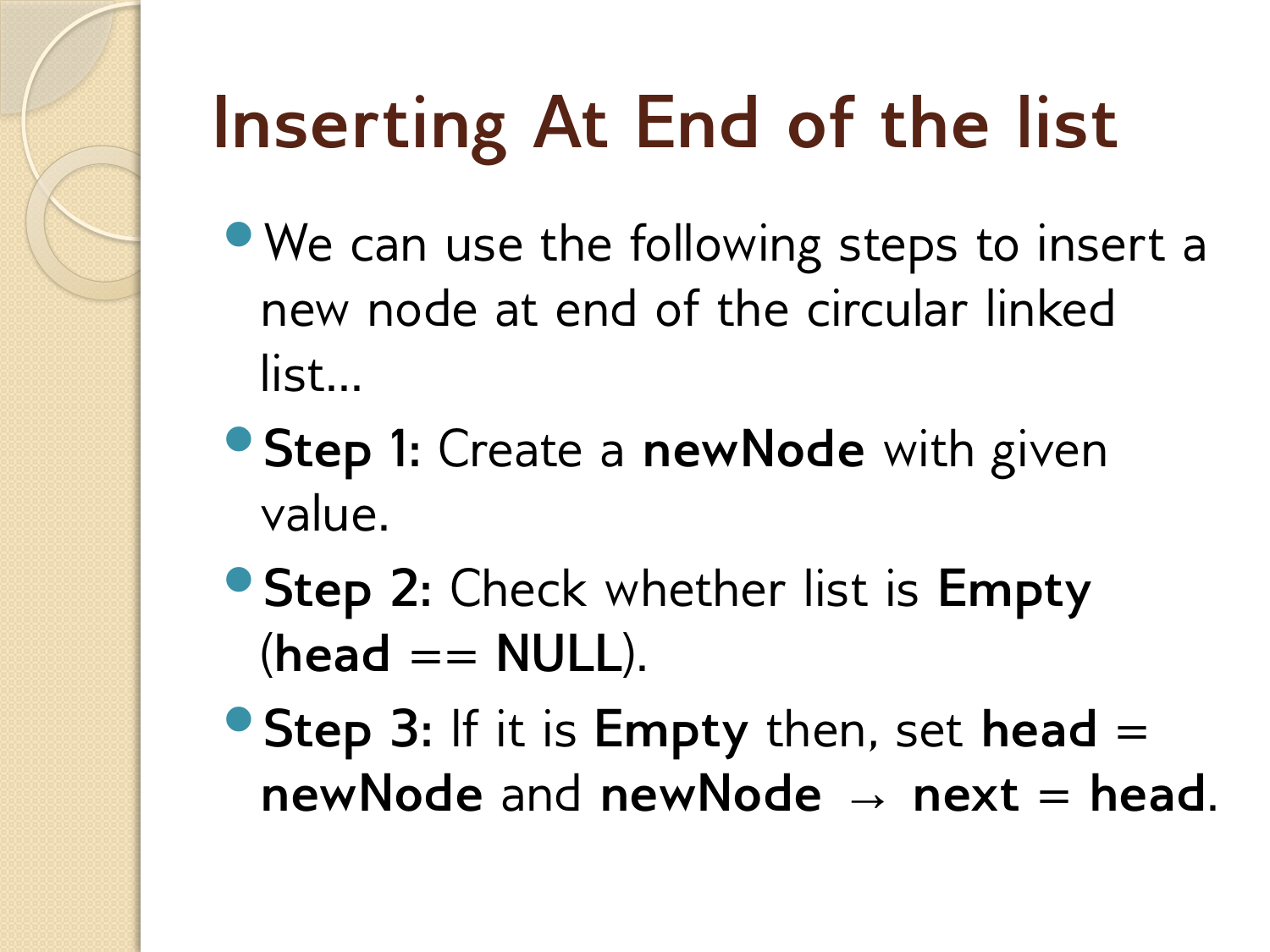

# Inserting At End of the list
We can use the following steps to insert a new node at end of the circular linked list...
Step 1: Create a newNode with given value.
Step 2: Check whether list is Empty (head == NULL).
Step 3: If it is Empty then, set head = newNode and newNode → next = head.